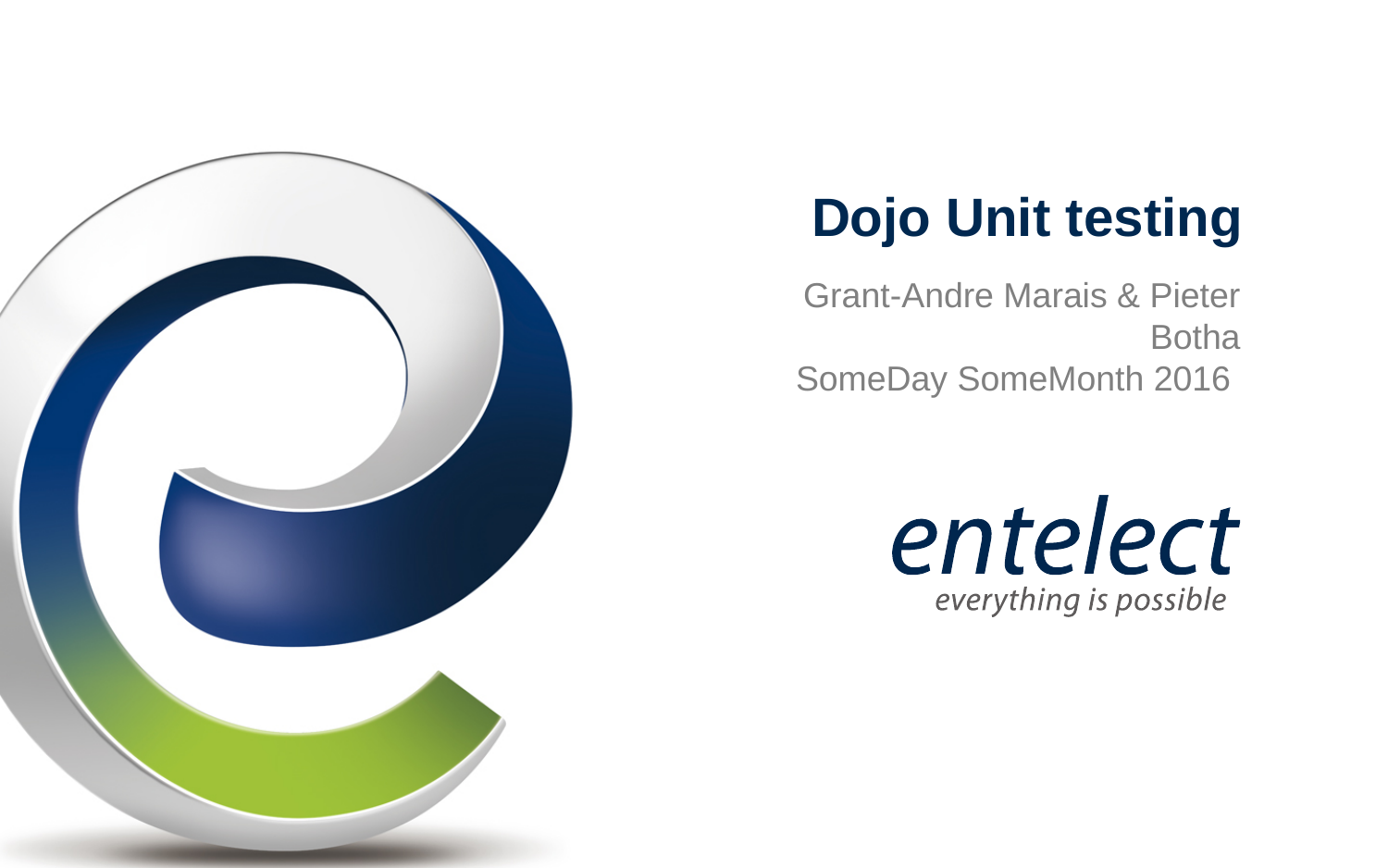

# Dojo Unit testing
Grant-Andre Marais & Pieter Botha
SomeDay SomeMonth 2016